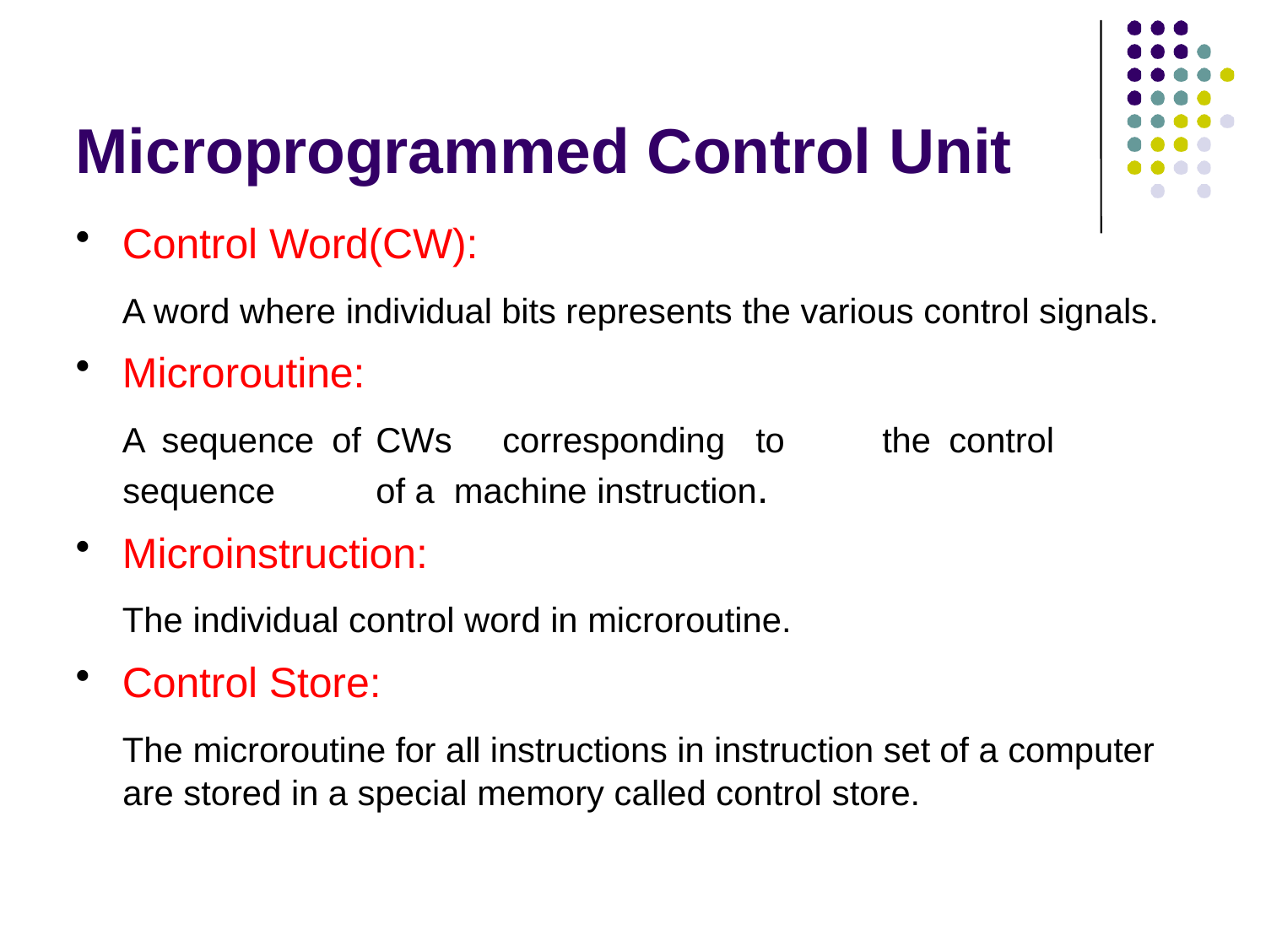

# Microprogrammed Control Unit
Control Word(CW):
A word where individual bits represents the various control signals.
Microroutine:
A sequence of	CWs	corresponding	to	the control	sequence	of a  machine instruction.
Microinstruction:
The individual control word in microroutine.
Control Store:
The microroutine for all instructions in instruction set of a computer  are stored in a special memory called control store.